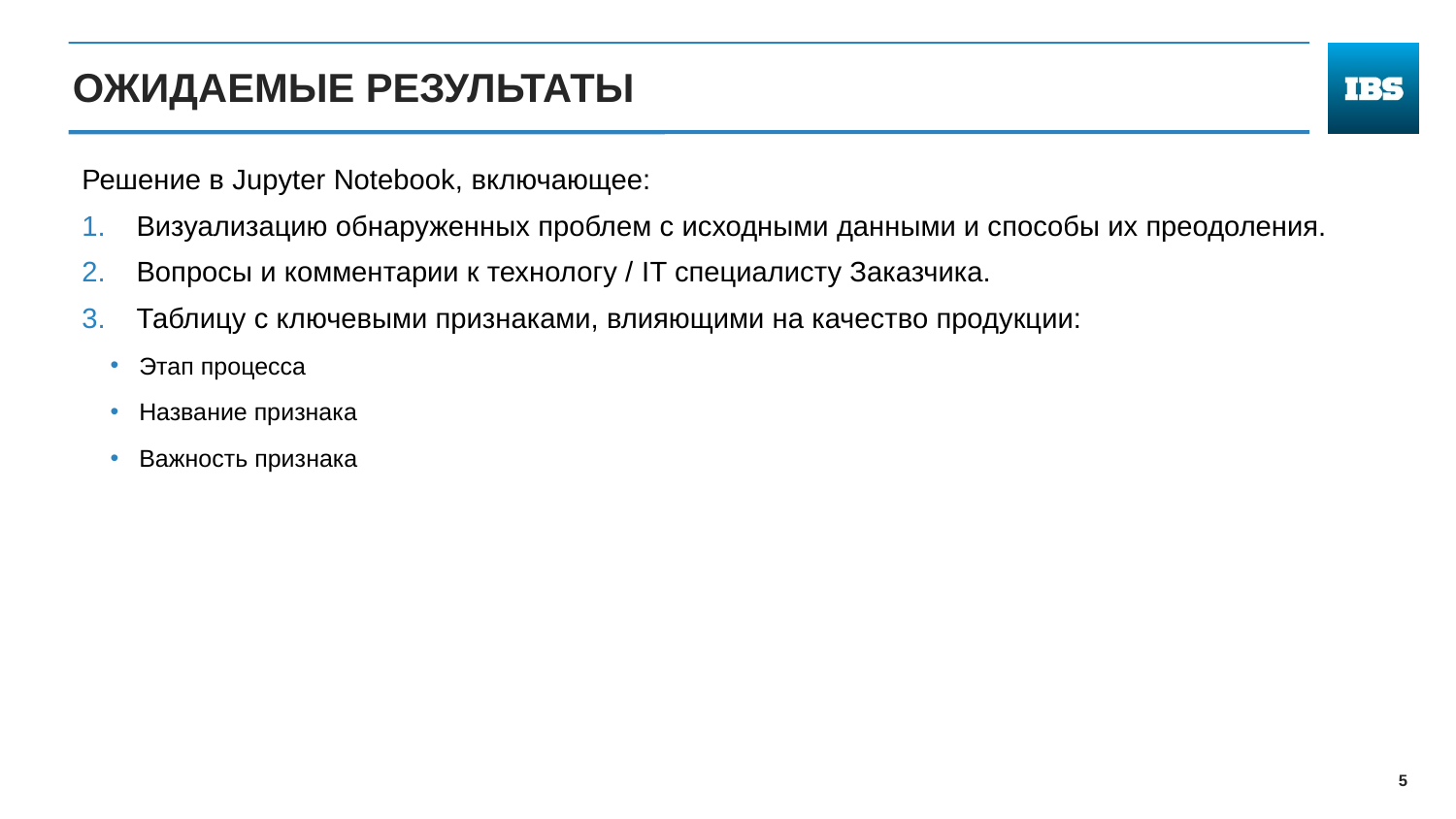

# Ожидаемые результаты
Решение в Jupyter Notebook, включающее:
Визуализацию обнаруженных проблем с исходными данными и способы их преодоления.
Вопросы и комментарии к технологу / IT специалисту Заказчика.
Таблицу с ключевыми признаками, влияющими на качество продукции:
Этап процесса
Название признака
Важность признака